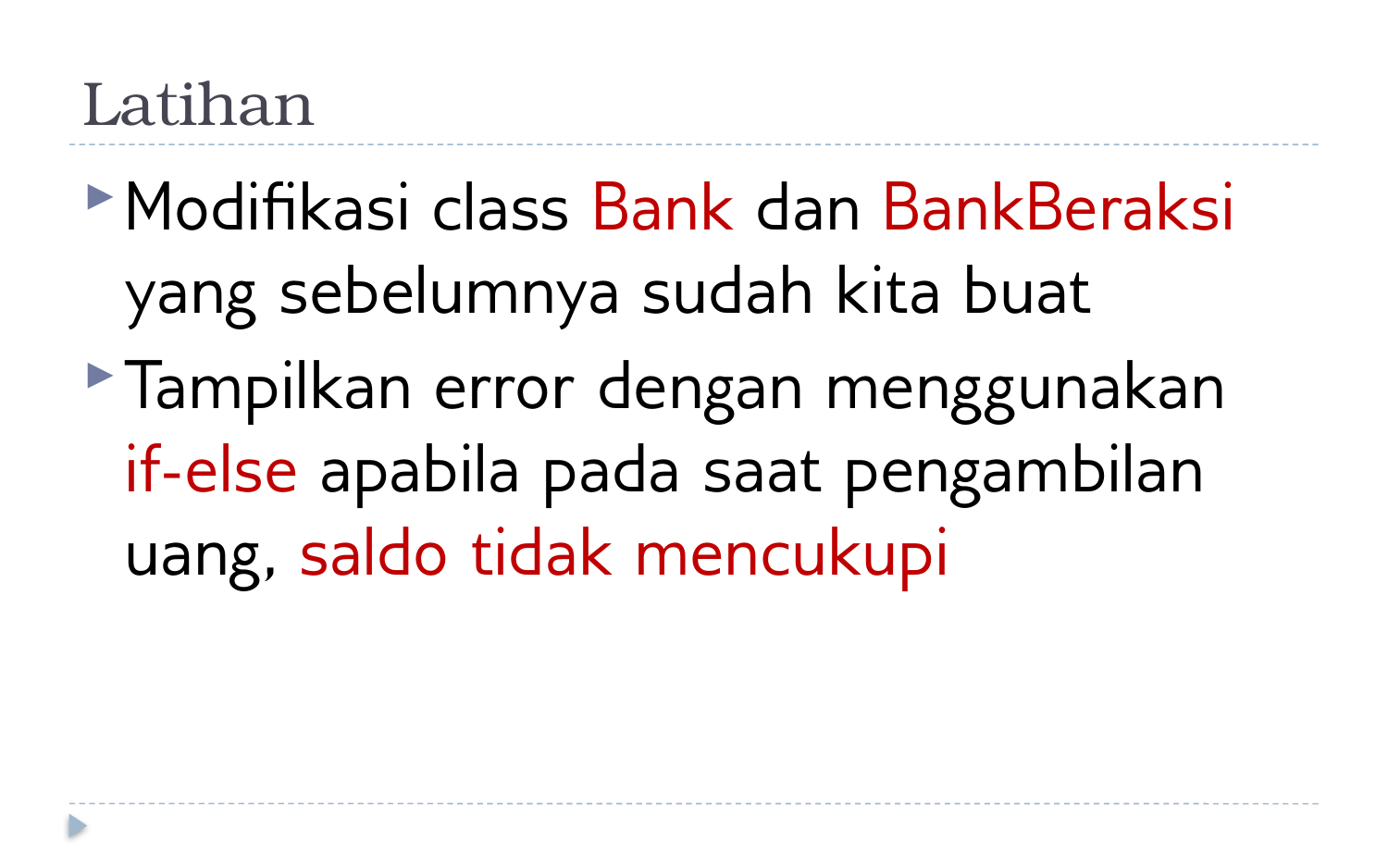

# Latihan
Modifikasi class Bank dan BankBeraksi yang sebelumnya sudah kita buat
Tampilkan error dengan menggunakan if-else apabila pada saat pengambilan uang, saldo tidak mencukupi